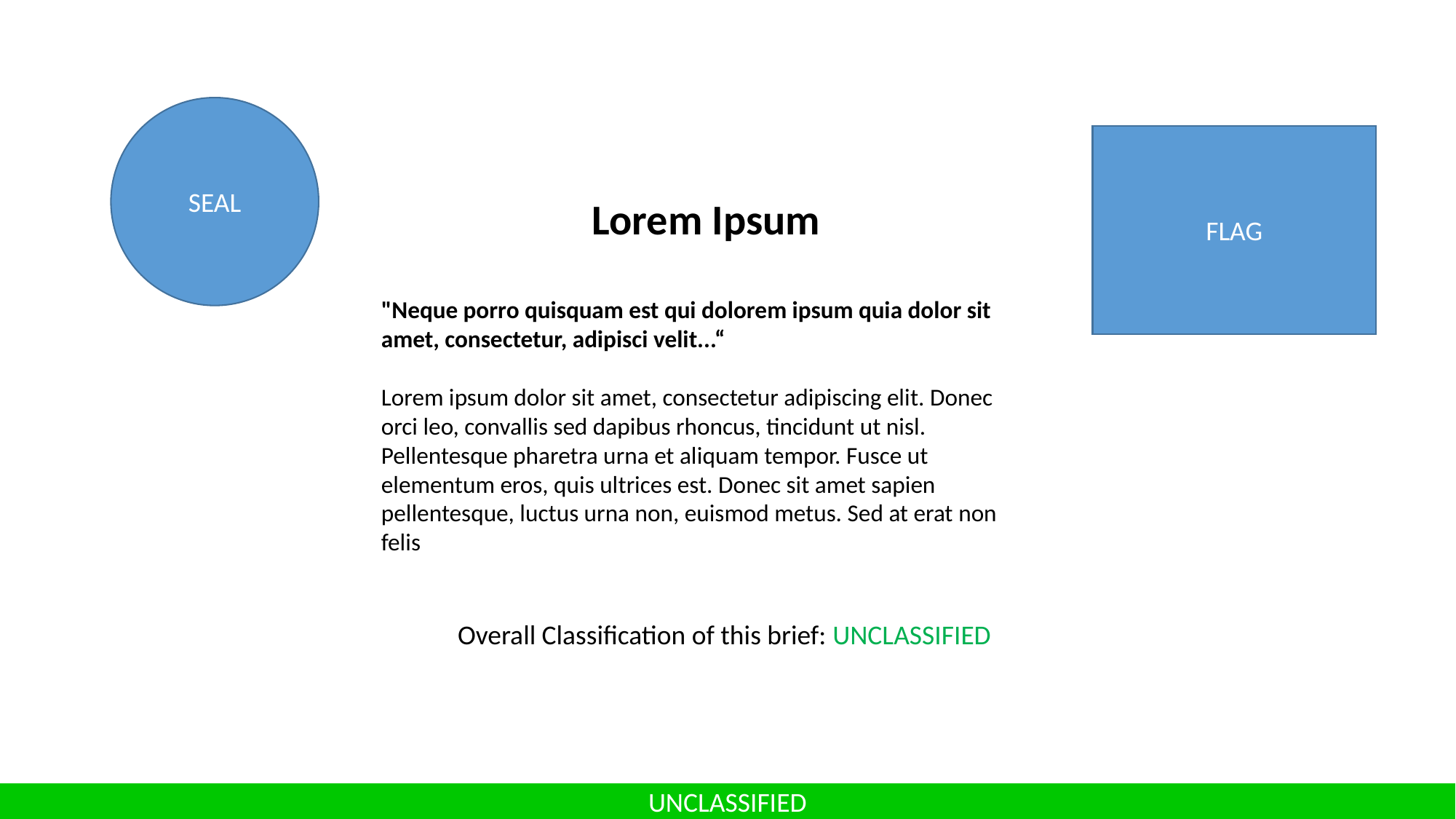

SEAL
FLAG
Lorem Ipsum

"Neque porro quisquam est qui dolorem ipsum quia dolor sit amet, consectetur, adipisci velit...“

Lorem ipsum dolor sit amet, consectetur adipiscing elit. Donec orci leo, convallis sed dapibus rhoncus, tincidunt ut nisl. Pellentesque pharetra urna et aliquam tempor. Fusce ut elementum eros, quis ultrices est. Donec sit amet sapien pellentesque, luctus urna non, euismod metus. Sed at erat non felis

Overall Classification of this brief: UNCLASSIFIED
UNCLASSIFIED